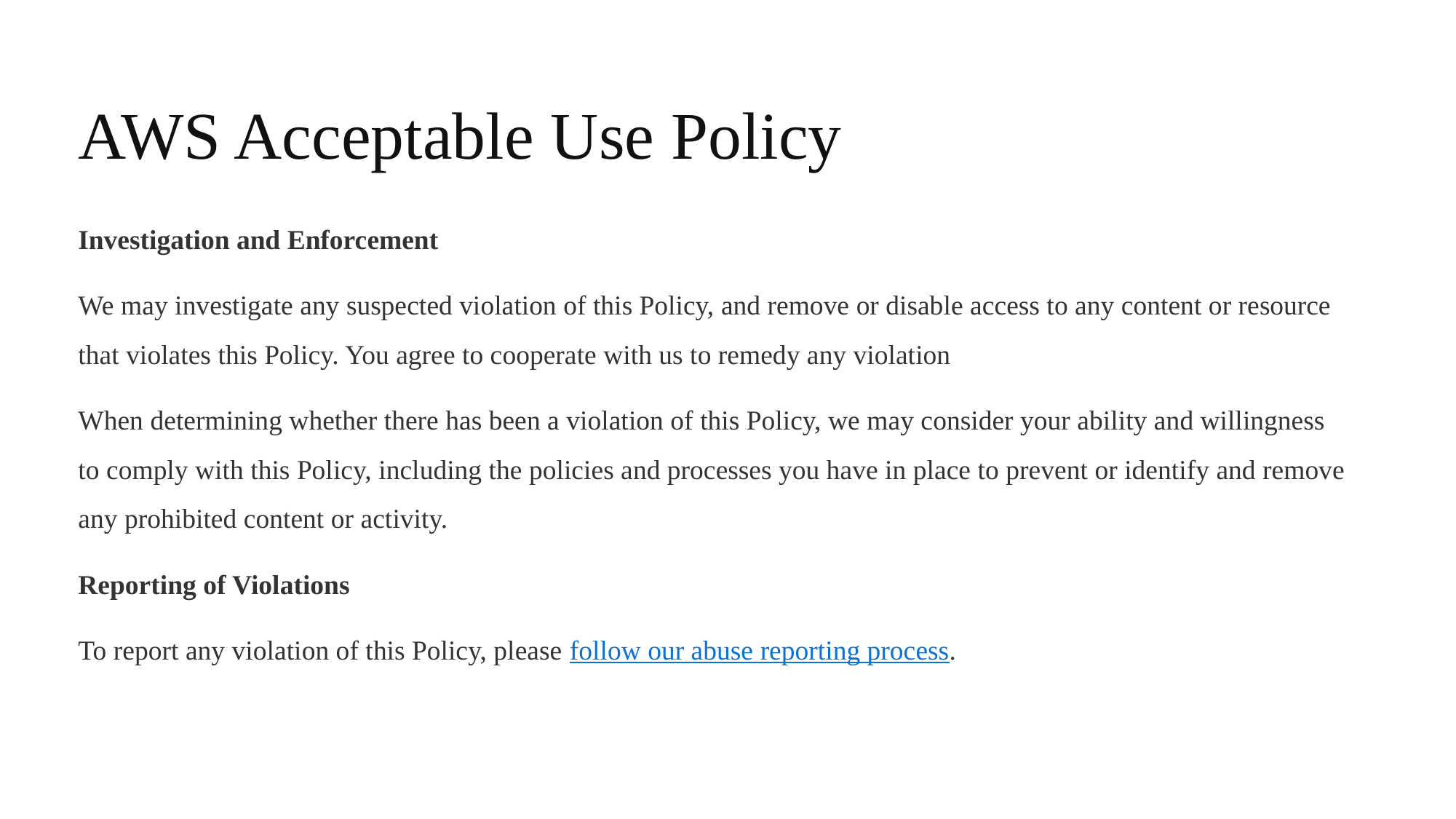

# AWS Acceptable Use Policy
Investigation and Enforcement
We may investigate any suspected violation of this Policy, and remove or disable access to any content or resource that violates this Policy. You agree to cooperate with us to remedy any violation
When determining whether there has been a violation of this Policy, we may consider your ability and willingness to comply with this Policy, including the policies and processes you have in place to prevent or identify and remove any prohibited content or activity.
Reporting of Violations
To report any violation of this Policy, please follow our abuse reporting process.